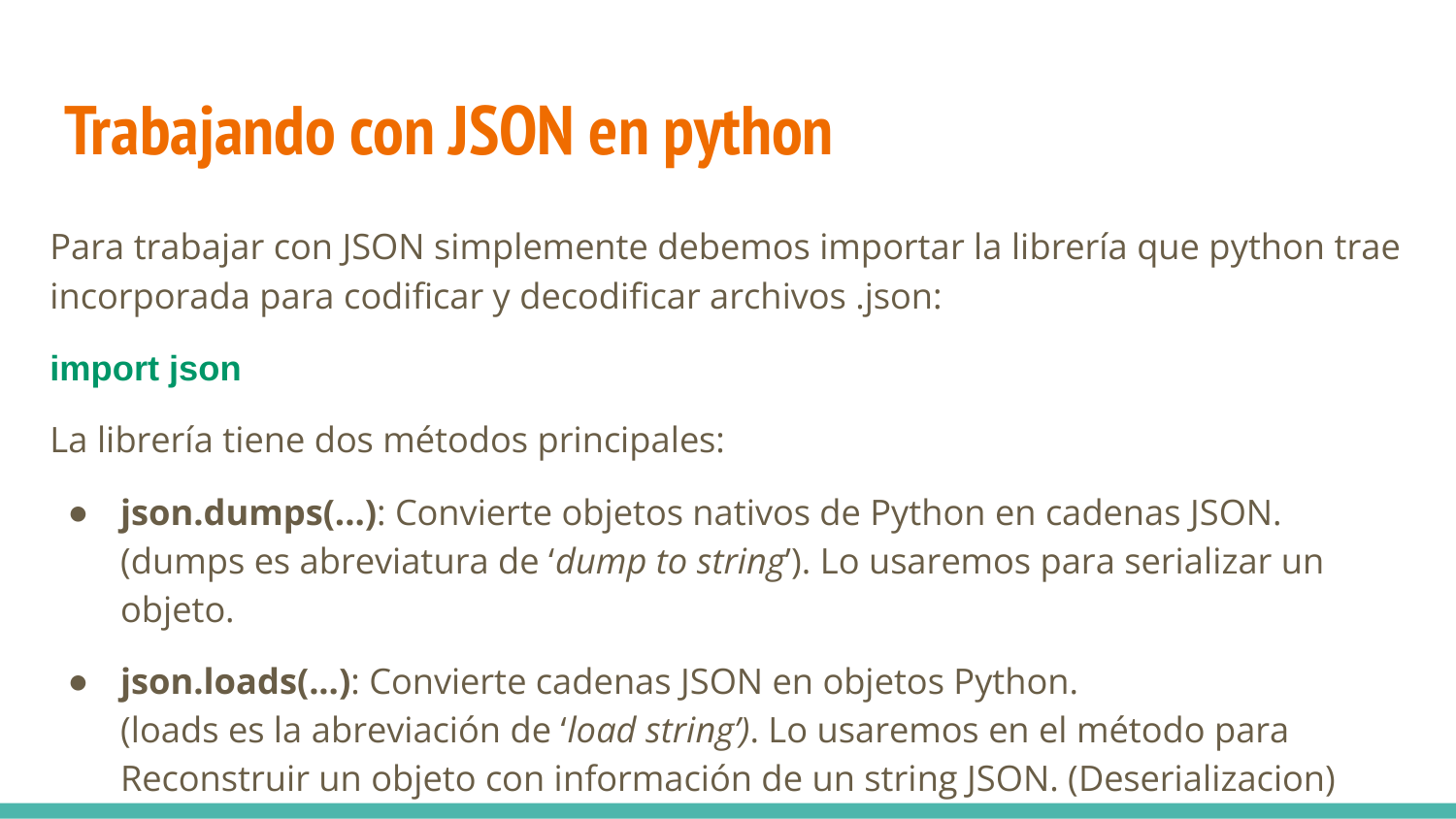

# Trabajando con JSON en python
Para trabajar con JSON simplemente debemos importar la librería que python trae incorporada para codificar y decodificar archivos .json:
import json
La librería tiene dos métodos principales:
json.dumps(...): Convierte objetos nativos de Python en cadenas JSON.
(dumps es abreviatura de ‘dump to string’). Lo usaremos para serializar un objeto.
json.loads(...): Convierte cadenas JSON en objetos Python.
(loads es la abreviación de ‘load string’). Lo usaremos en el método para Reconstruir un objeto con información de un string JSON. (Deserializacion)